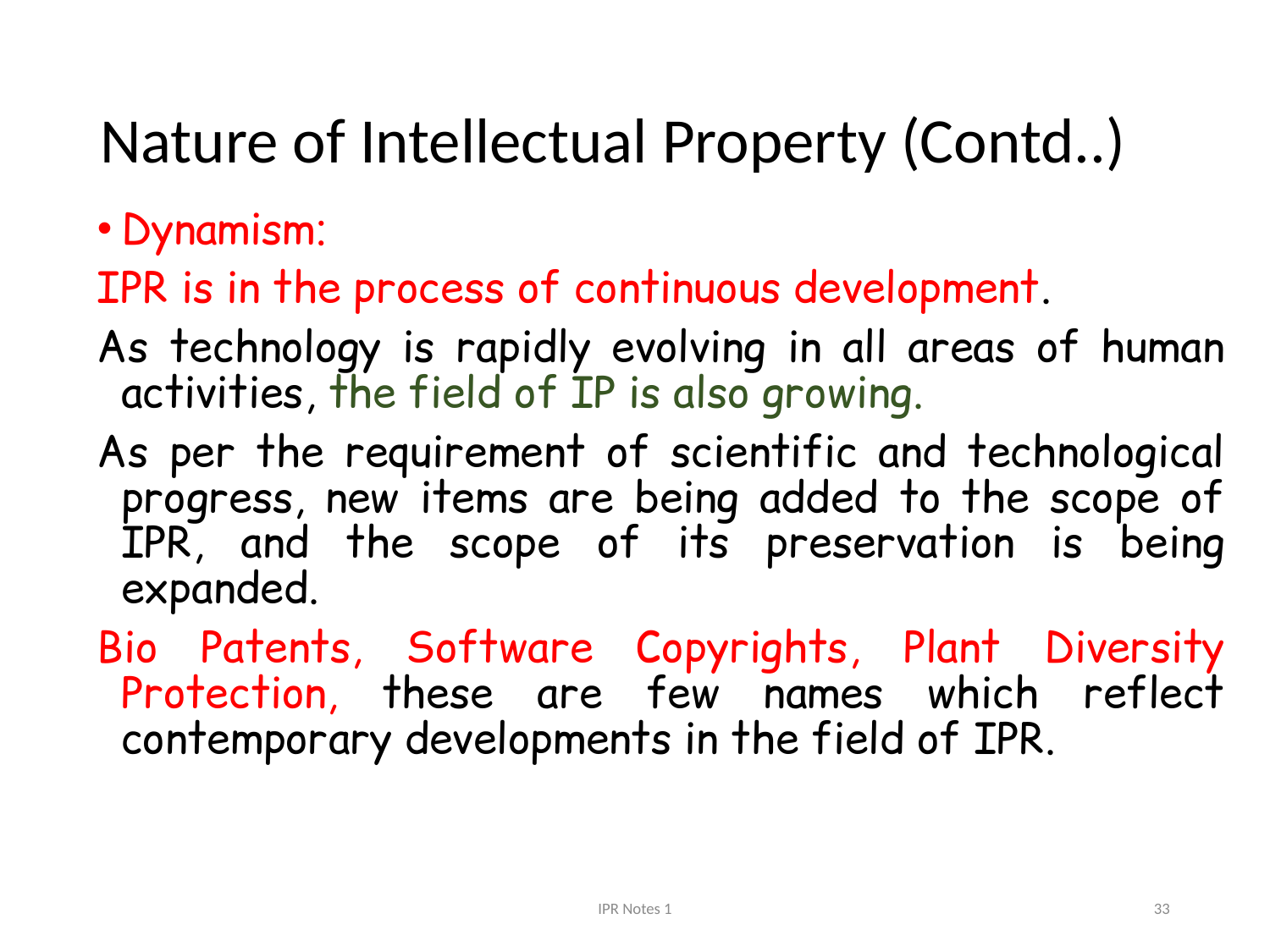

# Nature of Intellectual Property (Contd..)
Dynamism:
IPR is in the process of continuous development.
As technology is rapidly evolving in all areas of human activities, the field of IP is also growing.
As per the requirement of scientific and technological progress, new items are being added to the scope of IPR, and the scope of its preservation is being expanded.
Bio Patents, Software Copyrights, Plant Diversity Protection, these are few names which reflect contemporary developments in the field of IPR.

IPR Notes 1
33